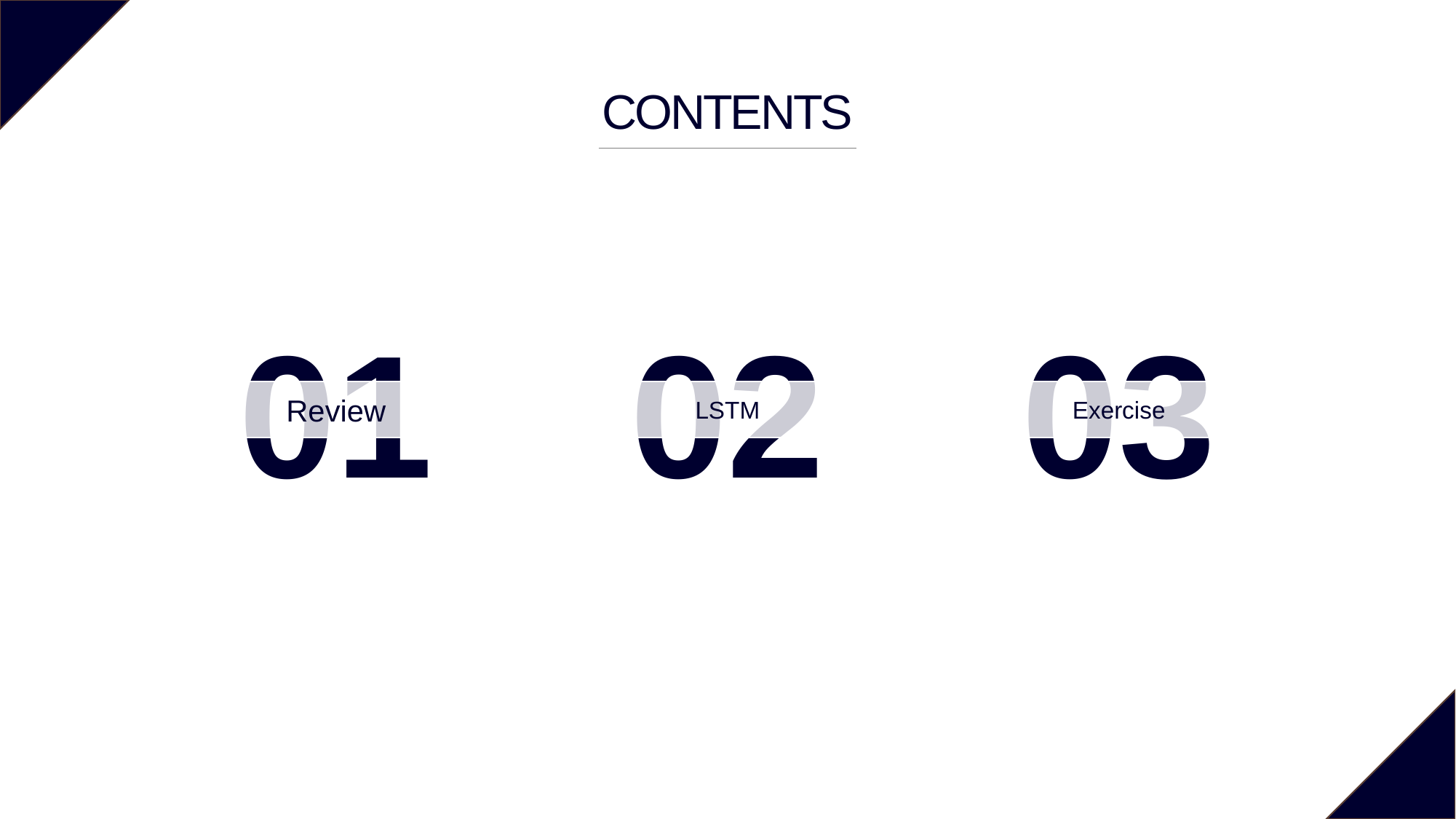

CONTENTS
01
Review
02
LSTM
03
Exercise